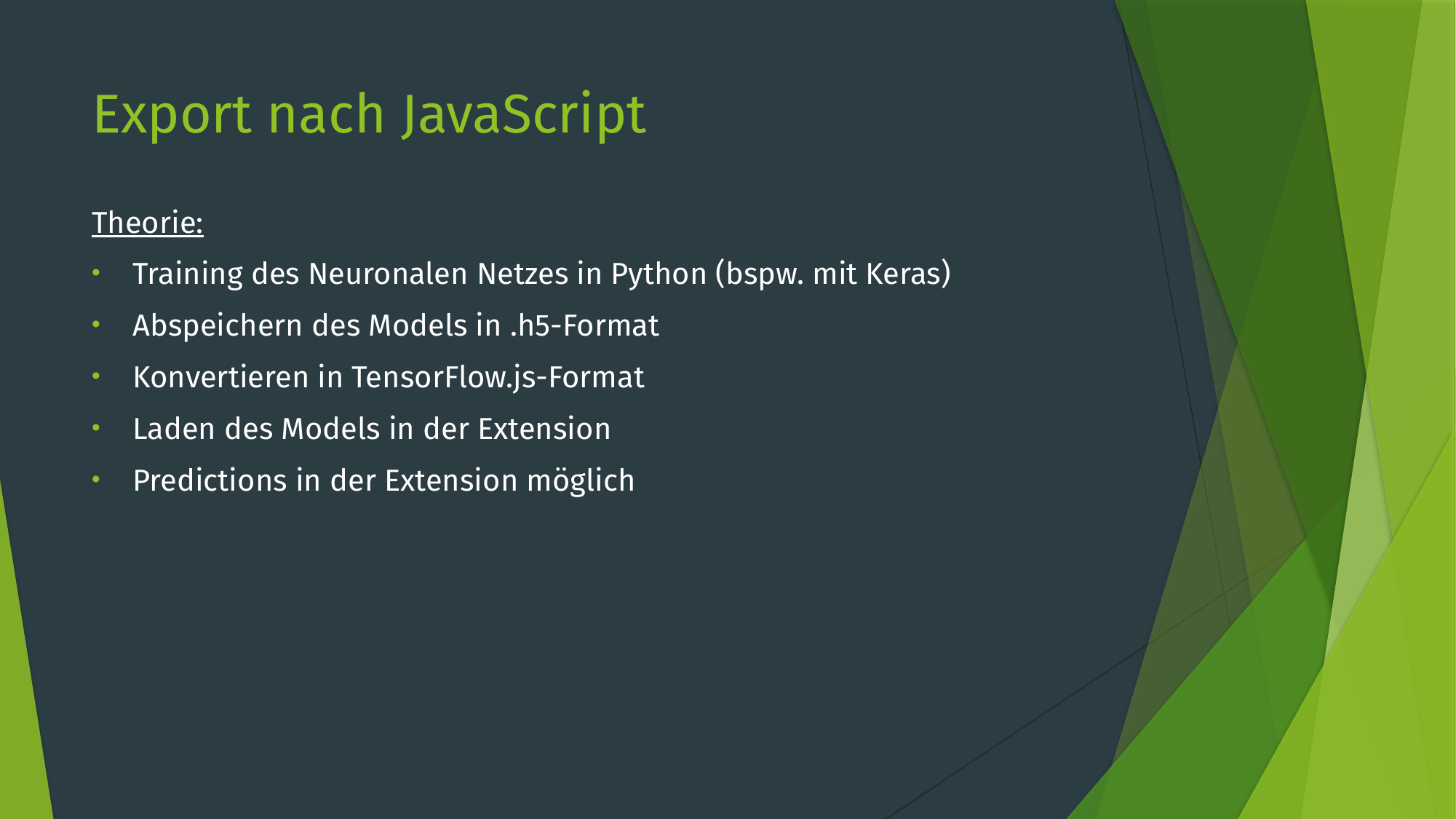

# Export nach JavaScript
Theorie:
Training des Neuronalen Netzes in Python (bspw. mit Keras)
Abspeichern des Models in .h5-Format
Konvertieren in TensorFlow.js-Format
Laden des Models in der Extension
Predictions in der Extension möglich